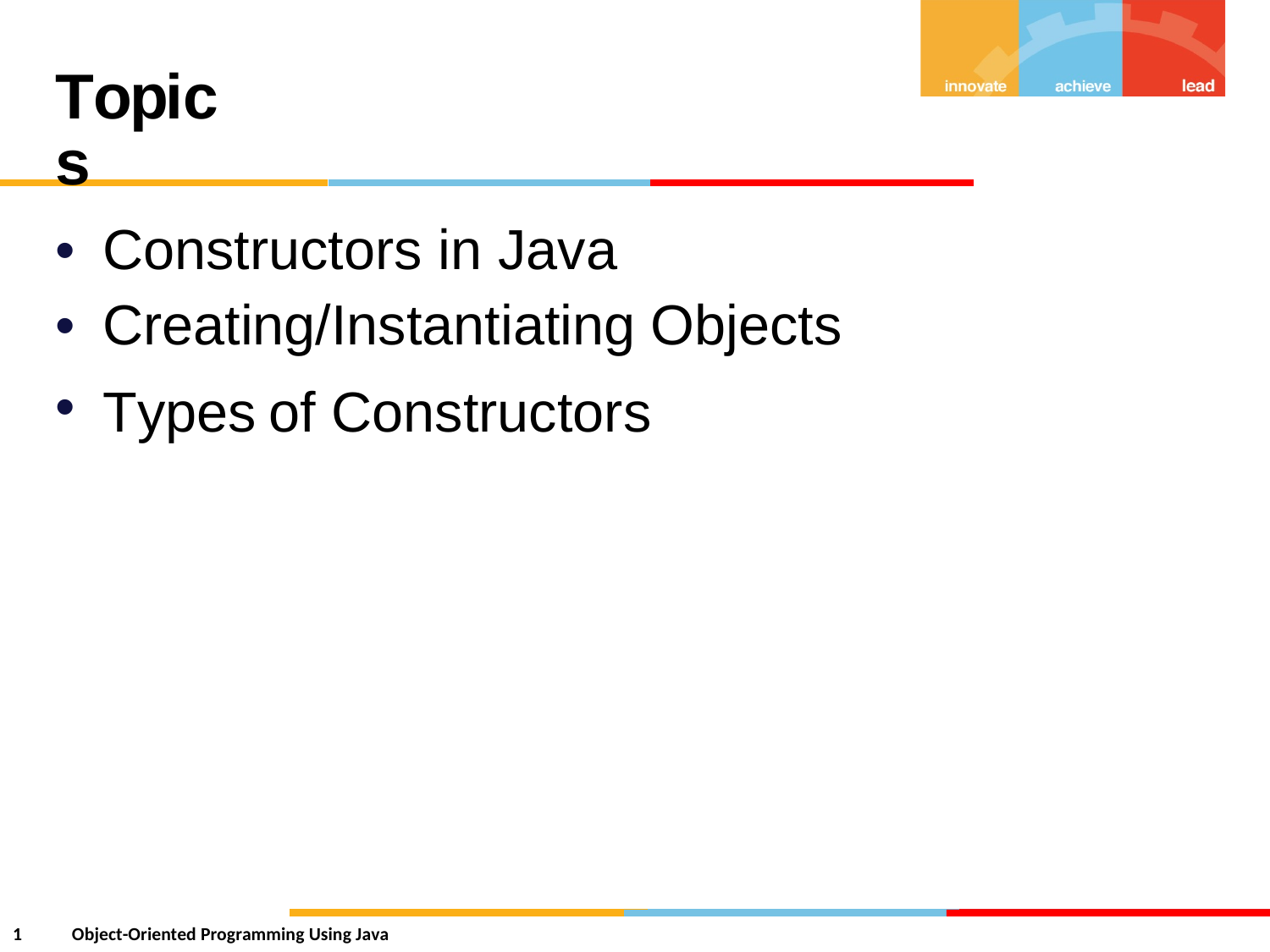

Topics

•
•
•
Constructors in Java
Creating/Instantiating Objects
Types
of
Constructors

1
Object-Oriented Programming Using Java